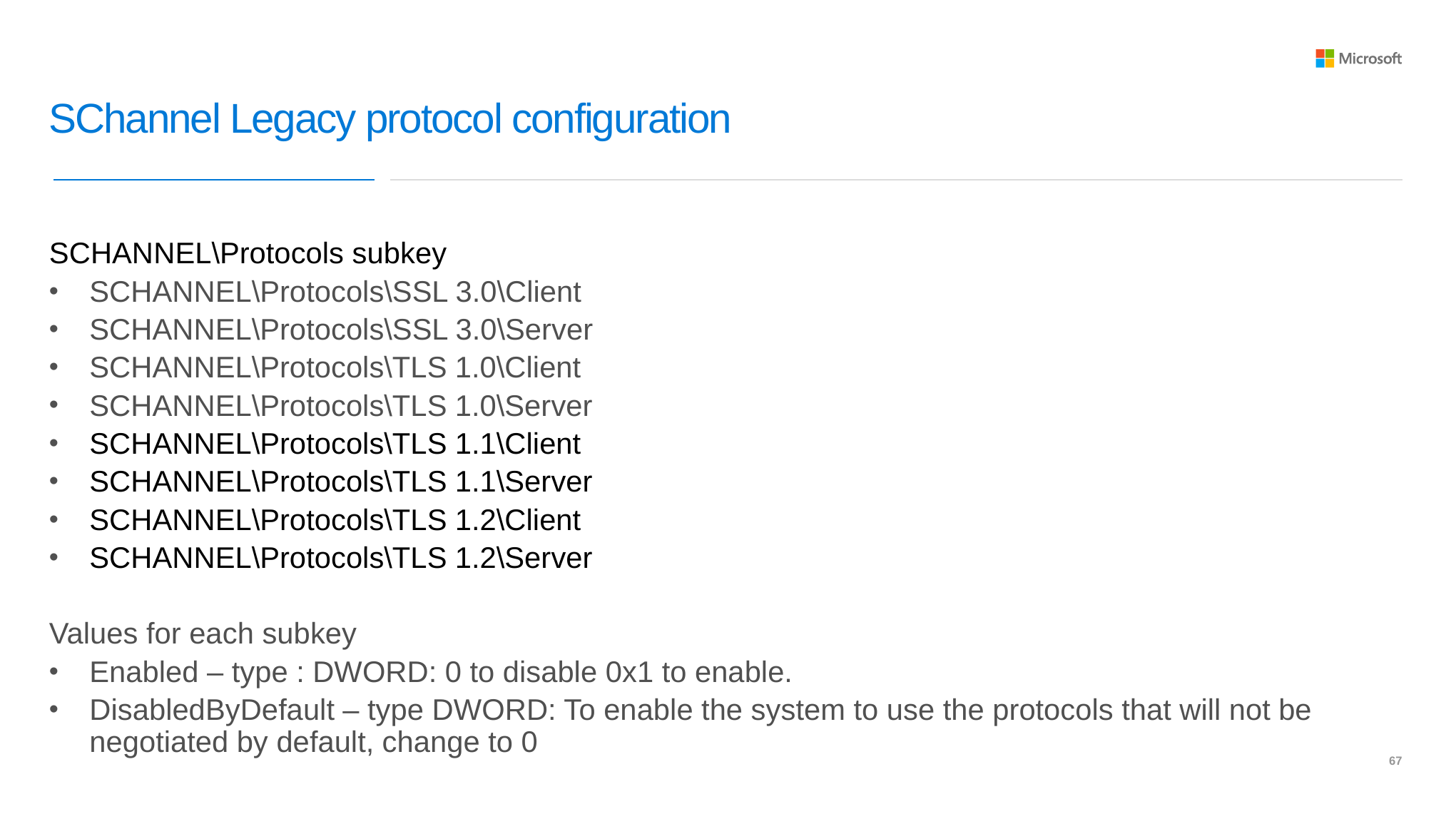

# SChannel Legacy protocol configuration
SCHANNEL\Protocols subkey
SCHANNEL\Protocols\SSL 3.0\Client
SCHANNEL\Protocols\SSL 3.0\Server
SCHANNEL\Protocols\TLS 1.0\Client
SCHANNEL\Protocols\TLS 1.0\Server
SCHANNEL\Protocols\TLS 1.1\Client
SCHANNEL\Protocols\TLS 1.1\Server
SCHANNEL\Protocols\TLS 1.2\Client
SCHANNEL\Protocols\TLS 1.2\Server

Values for each subkey
Enabled – type : DWORD: 0 to disable 0x1 to enable.
DisabledByDefault – type DWORD: To enable the system to use the protocols that will not be negotiated by default, change to 0
67